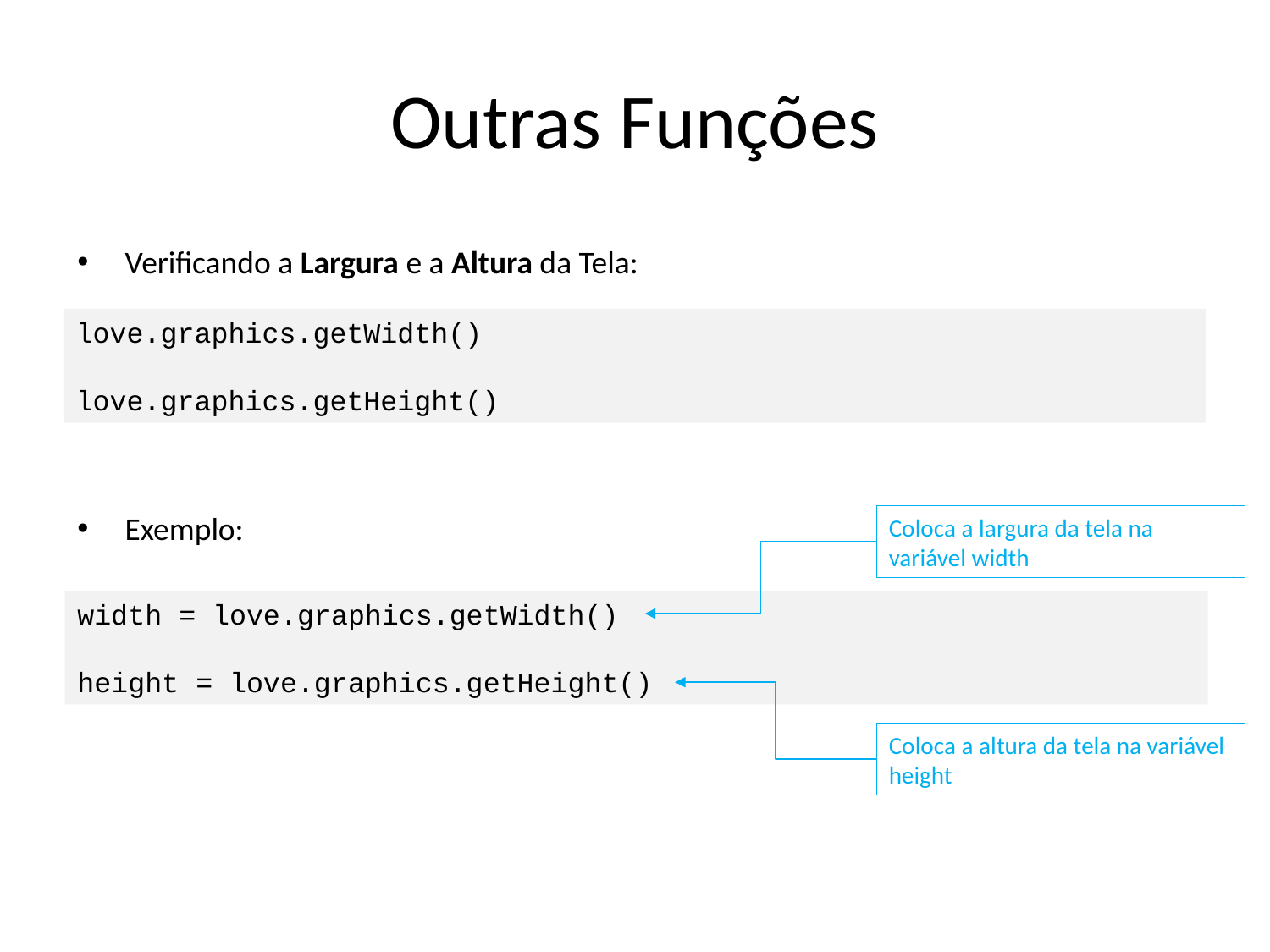

# Outras Funções
Verificando a Largura e a Altura da Tela:

Exemplo:

love.graphics.getWidth()

love.graphics.getHeight()
Coloca a largura da tela na variável width
width = love.graphics.getWidth()

height = love.graphics.getHeight()
Coloca a altura da tela na variável height